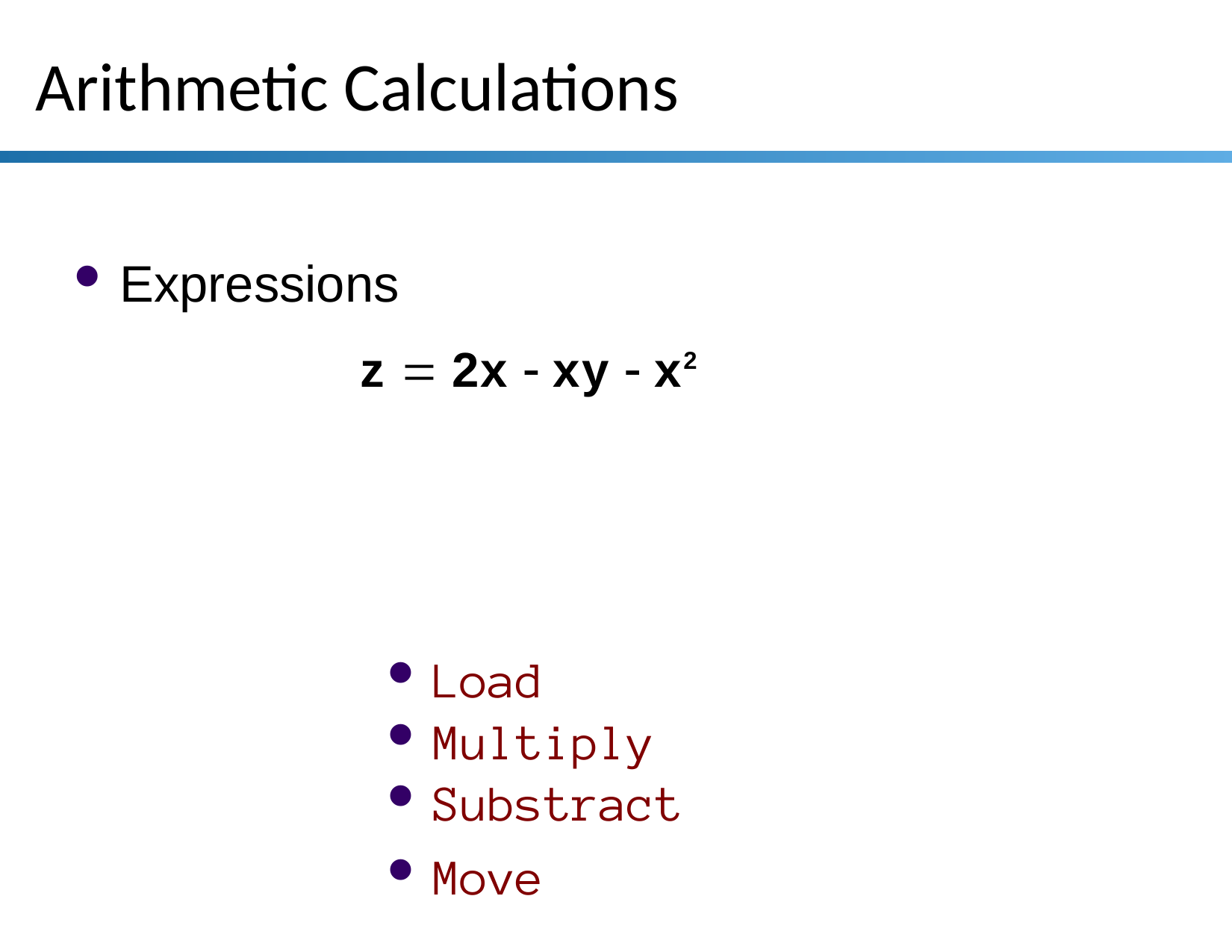

# Arithmetic Calculations
Expressions
z = 2x − xy − x2

Load
Multiply
Substract
Move
12